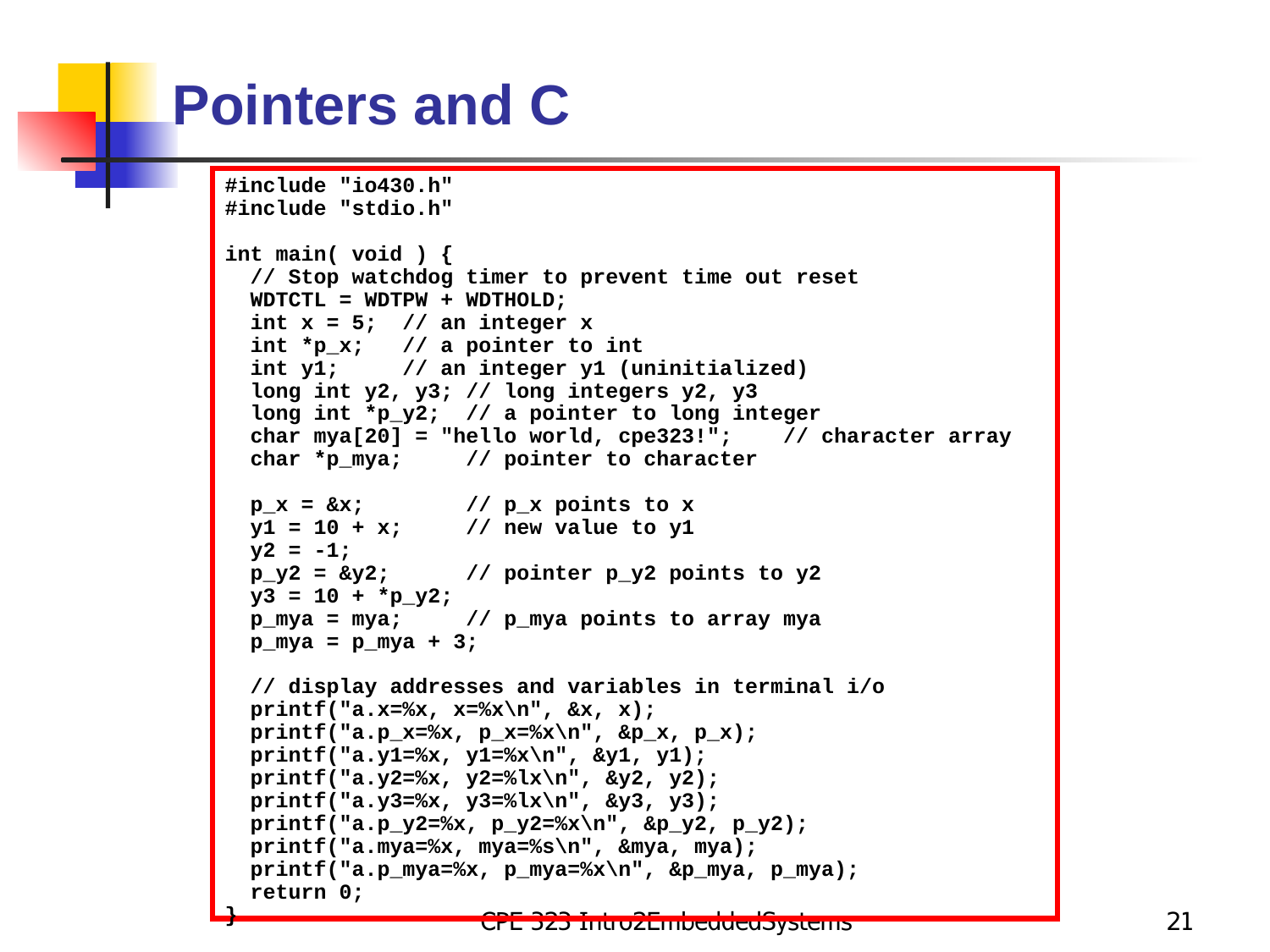

# Pointers and C
#include "io430.h"
#include "stdio.h"

int main( void ) {
  // Stop watchdog timer to prevent time out reset
  WDTCTL = WDTPW + WDTHOLD;
  int x = 5;  // an integer x
  int *p_x;   // a pointer to int
  int y1;     // an integer y1 (uninitialized)
  long int y2, y3; // long integers y2, y3
  long int *p_y2;  // a pointer to long integer
  char mya[20] = "hello world, cpe323!";    // character array
  char *p_mya;     // pointer to character

  p_x = &x;        // p_x points to x
  y1 = 10 + x;     // new value to y1
  y2 = -1;
  p_y2 = &y2;      // pointer p_y2 points to y2
  y3 = 10 + *p_y2;
  p_mya = mya;     // p_mya points to array mya
  p_mya = p_mya + 3;

  // display addresses and variables in terminal i/o
  printf("a.x=%x, x=%x\n", &x, x);
  printf("a.p_x=%x, p_x=%x\n", &p_x, p_x);
  printf("a.y1=%x, y1=%x\n", &y1, y1);
  printf("a.y2=%x, y2=%lx\n", &y2, y2);
  printf("a.y3=%x, y3=%lx\n", &y3, y3);
  printf("a.p_y2=%x, p_y2=%x\n", &p_y2, p_y2);
  printf("a.mya=%x, mya=%s\n", &mya, mya);
  printf("a.p_mya=%x, p_mya=%x\n", &p_mya, p_mya);
  return 0;
}
CPE 323 Intro2EmbeddedSystems
21